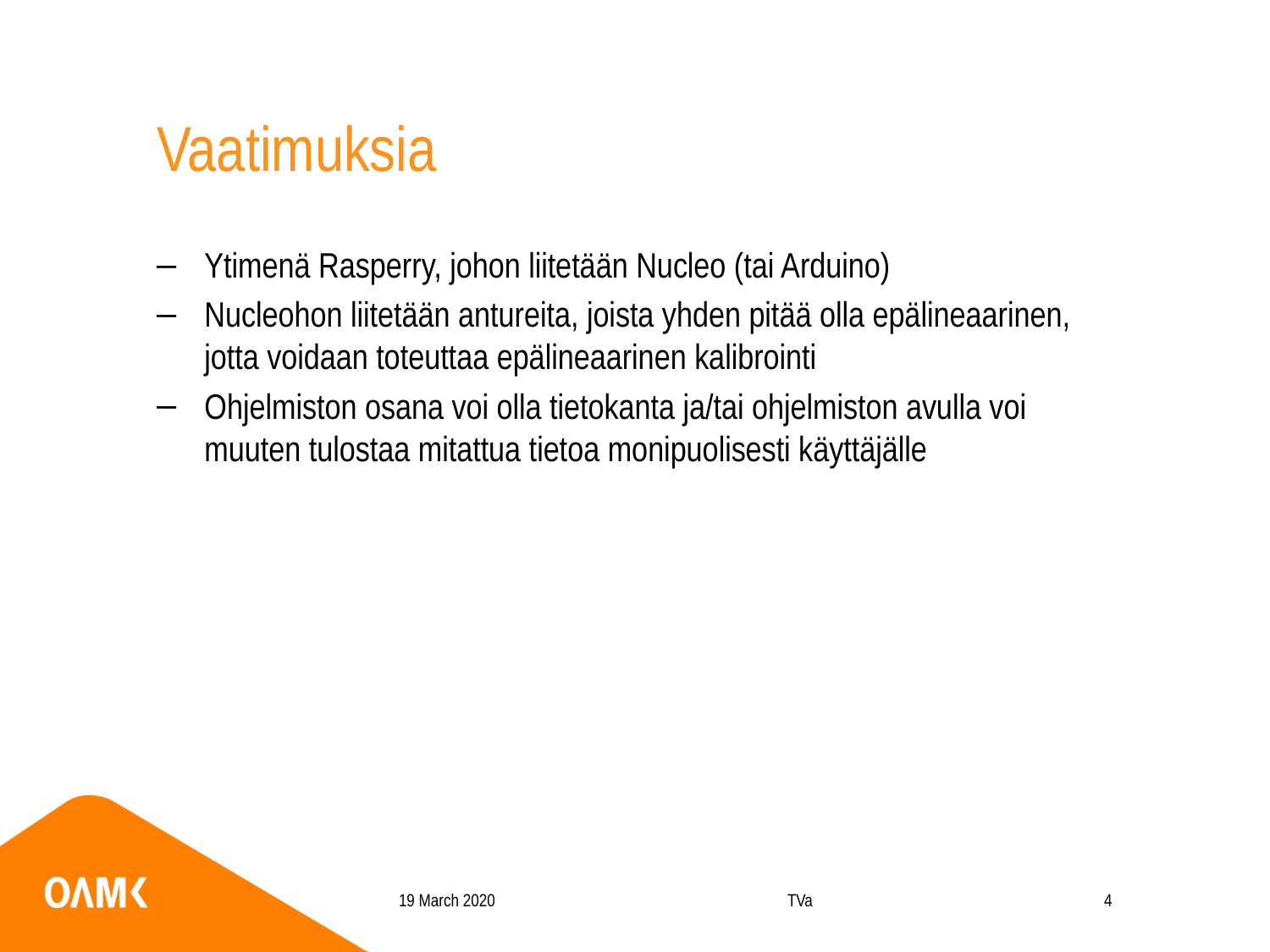

# Vaatimuksia
Ytimenä Rasperry, johon liitetään Nucleo (tai Arduino)
Nucleohon liitetään antureita, joista yhden pitää olla epälineaarinen, jotta voidaan toteuttaa epälineaarinen kalibrointi
Ohjelmiston osana voi olla tietokanta ja/tai ohjelmiston avulla voi muuten tulostaa mitattua tietoa monipuolisesti käyttäjälle

19 March 2020
TVa
4